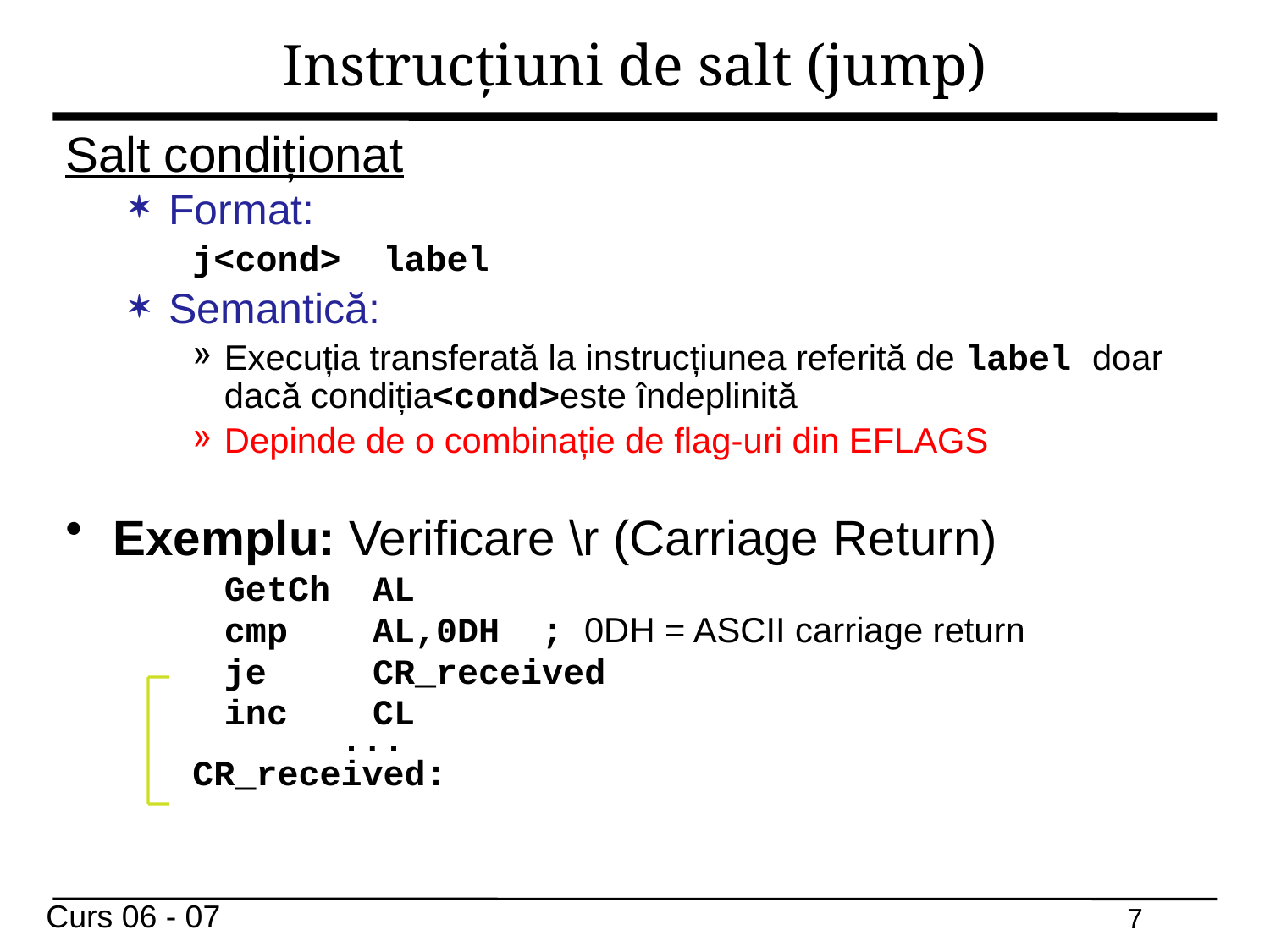

# Instrucțiuni de salt (jump)
Salt condiționat
Format:
j<cond>  label
Semantică:
Execuția transferată la instrucțiunea referită de label doar dacă condiția<cond>este îndeplinită
Depinde de o combinație de flag-uri din EFLAGS

Exemplu: Verificare \r (Carriage Return)
	GetCh  AL
	cmp    AL,0DH  ; 0DH = ASCII carriage return
	je     CR_received
	inc    CL
       ...
CR_received: